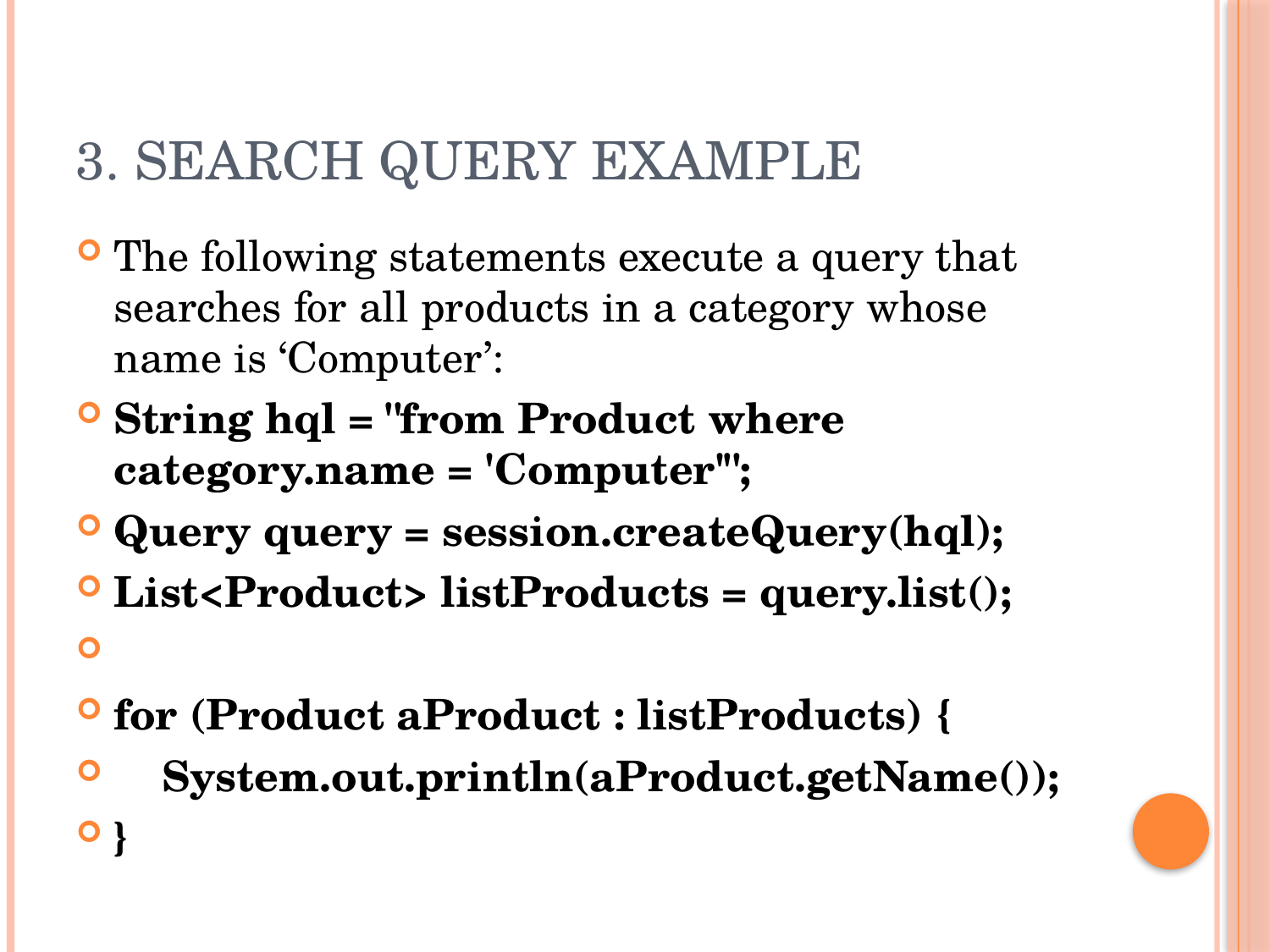

# 3. Search Query Example
The following statements execute a query that searches for all products in a category whose name is ‘Computer’:
String hql = "from Product where category.name = 'Computer'";
Query query = session.createQuery(hql);
List<Product> listProducts = query.list();

for (Product aProduct : listProducts) {
    System.out.println(aProduct.getName());
}